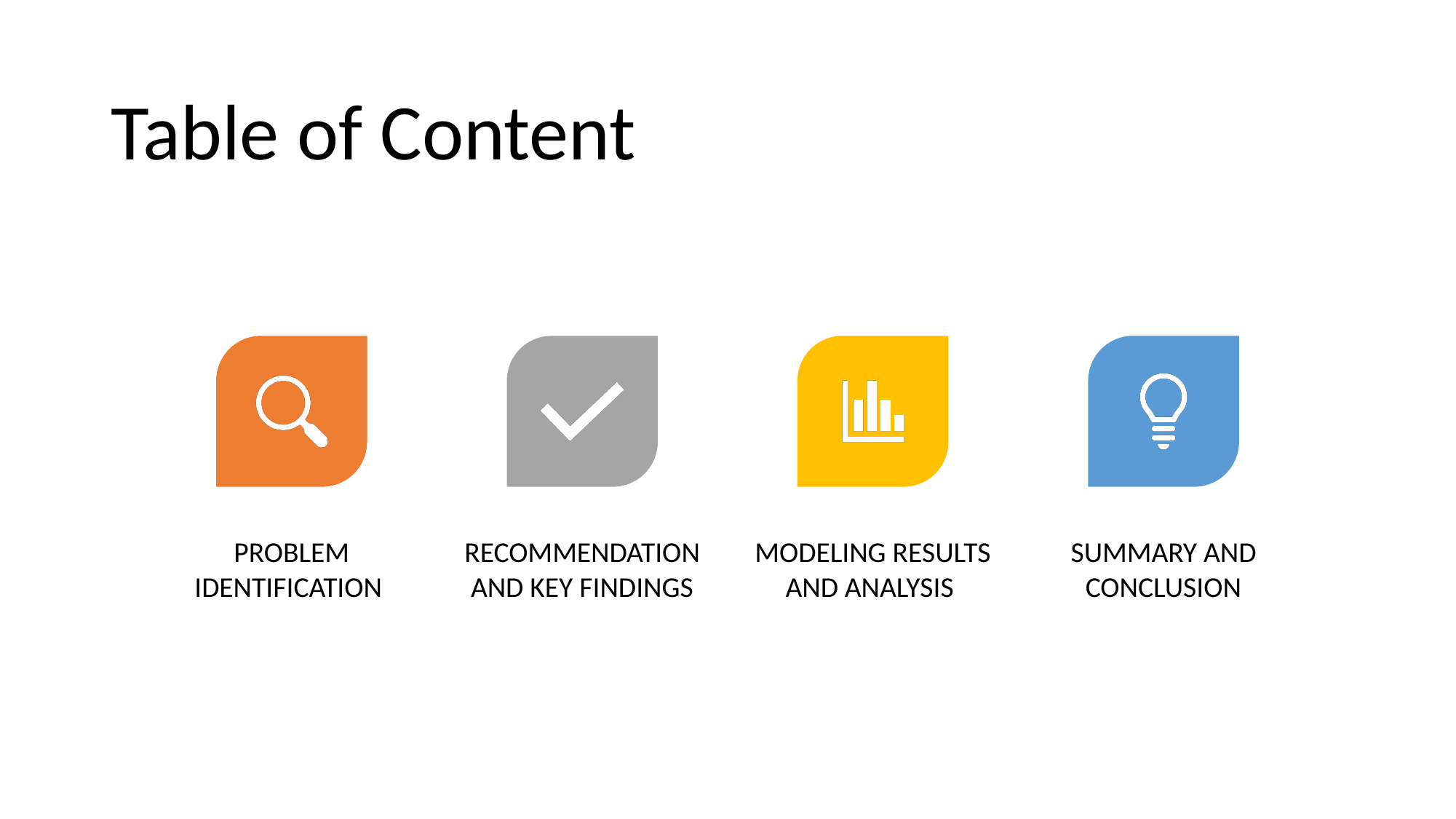

# Table of Content
Problem identification
Recommendation and key findings
Modeling results and analysis
Summary and conclusion